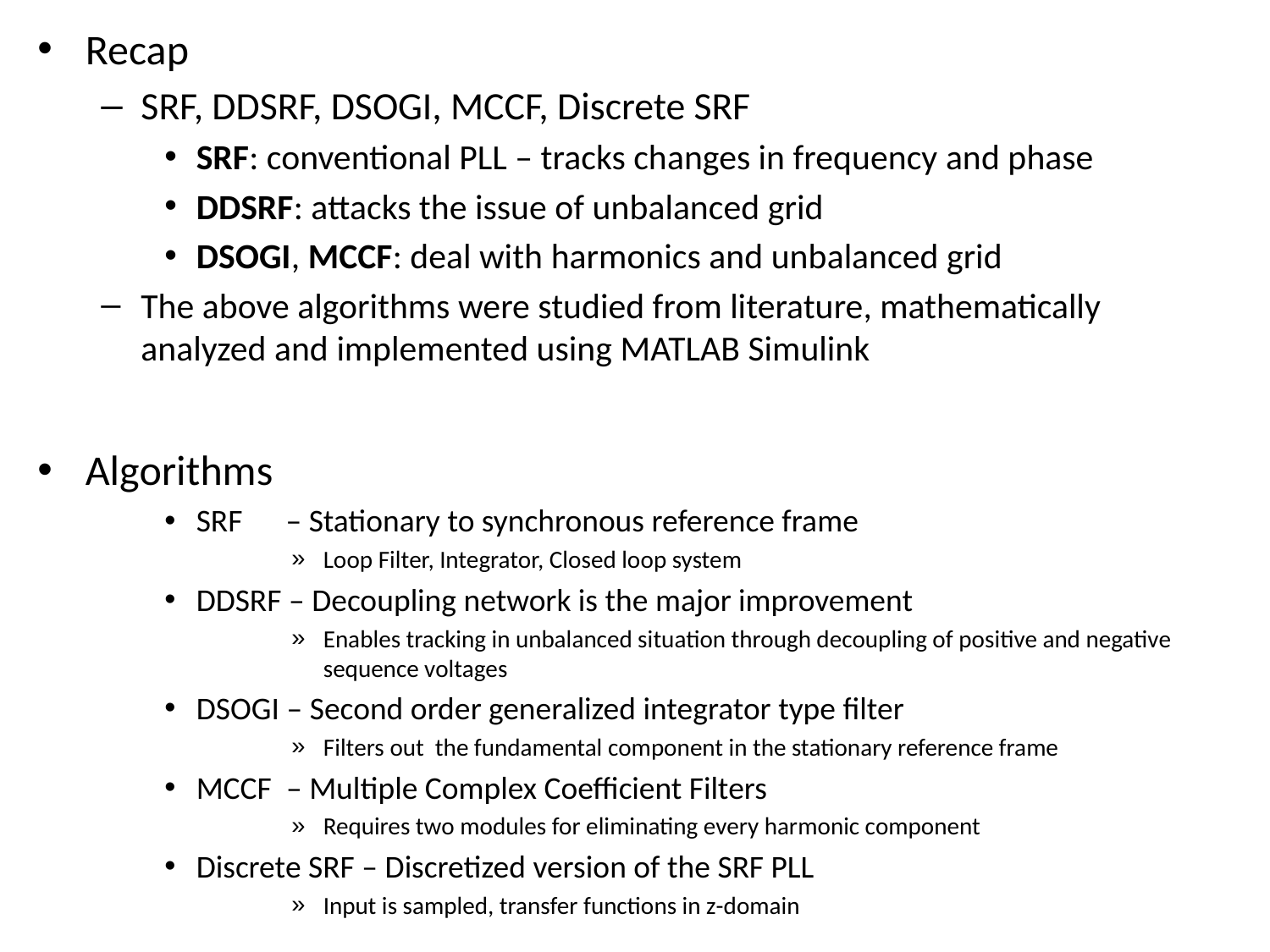

Recap
SRF, DDSRF, DSOGI, MCCF, Discrete SRF
SRF: conventional PLL – tracks changes in frequency and phase
DDSRF: attacks the issue of unbalanced grid
DSOGI, MCCF: deal with harmonics and unbalanced grid
The above algorithms were studied from literature, mathematically analyzed and implemented using MATLAB Simulink

Algorithms
SRF      – Stationary to synchronous reference frame
Loop Filter, Integrator, Closed loop system
DDSRF – Decoupling network is the major improvement
Enables tracking in unbalanced situation through decoupling of positive and negative sequence voltages
DSOGI – Second order generalized integrator type filter
Filters out  the fundamental component in the stationary reference frame
MCCF  – Multiple Complex Coefficient Filters
Requires two modules for eliminating every harmonic component
Discrete SRF – Discretized version of the SRF PLL
Input is sampled, transfer functions in z-domain